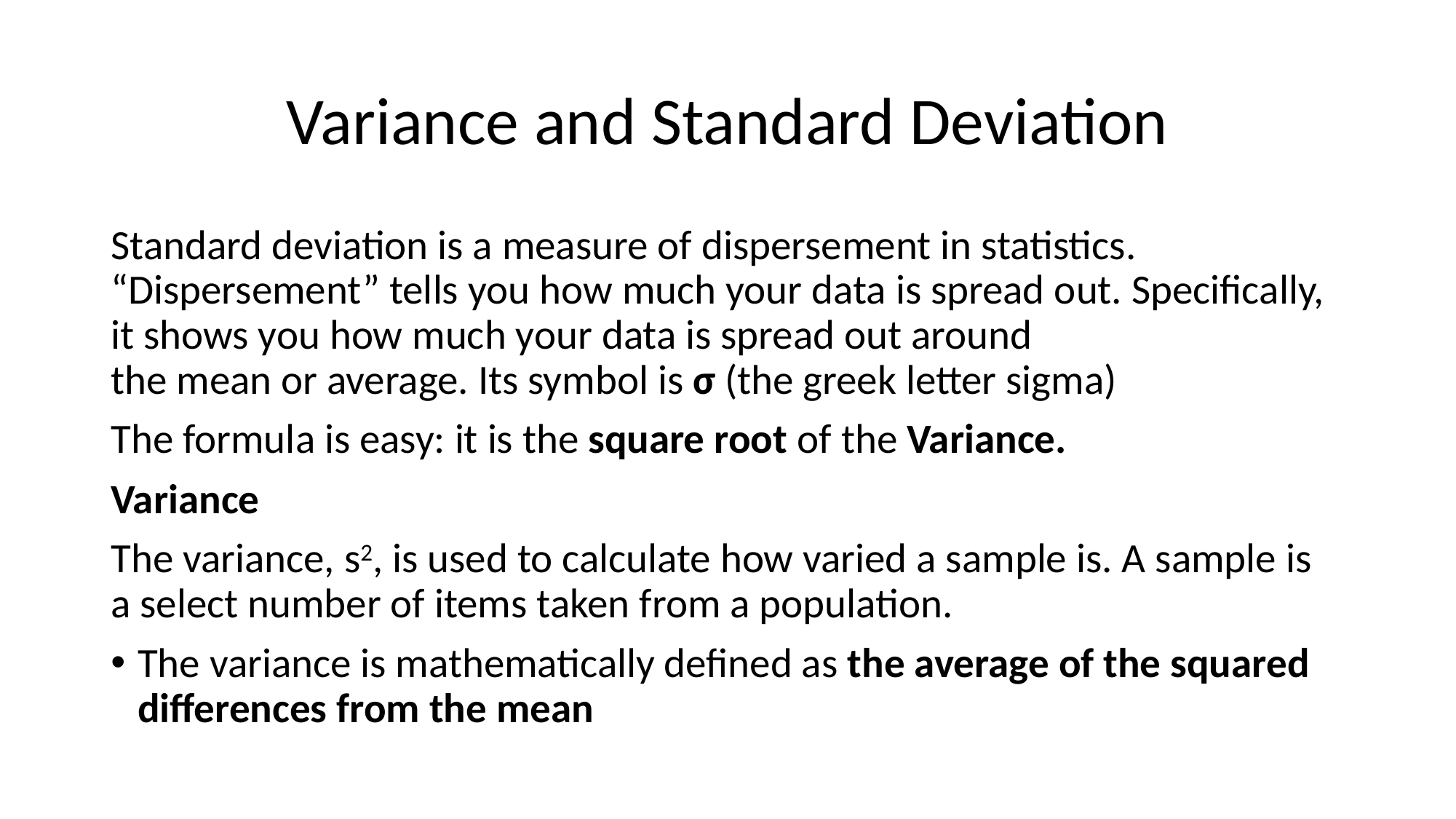

# Variance and Standard Deviation
Standard deviation is a measure of dispersement in statistics. “Dispersement” tells you how much your data is spread out. Specifically, it shows you how much your data is spread out around the mean or average. Its symbol is σ (the greek letter sigma)
The formula is easy: it is the square root of the Variance.
Variance
The variance, s2, is used to calculate how varied a sample is. A sample is a select number of items taken from a population.
The variance is mathematically defined as the average of the squared differences from the mean